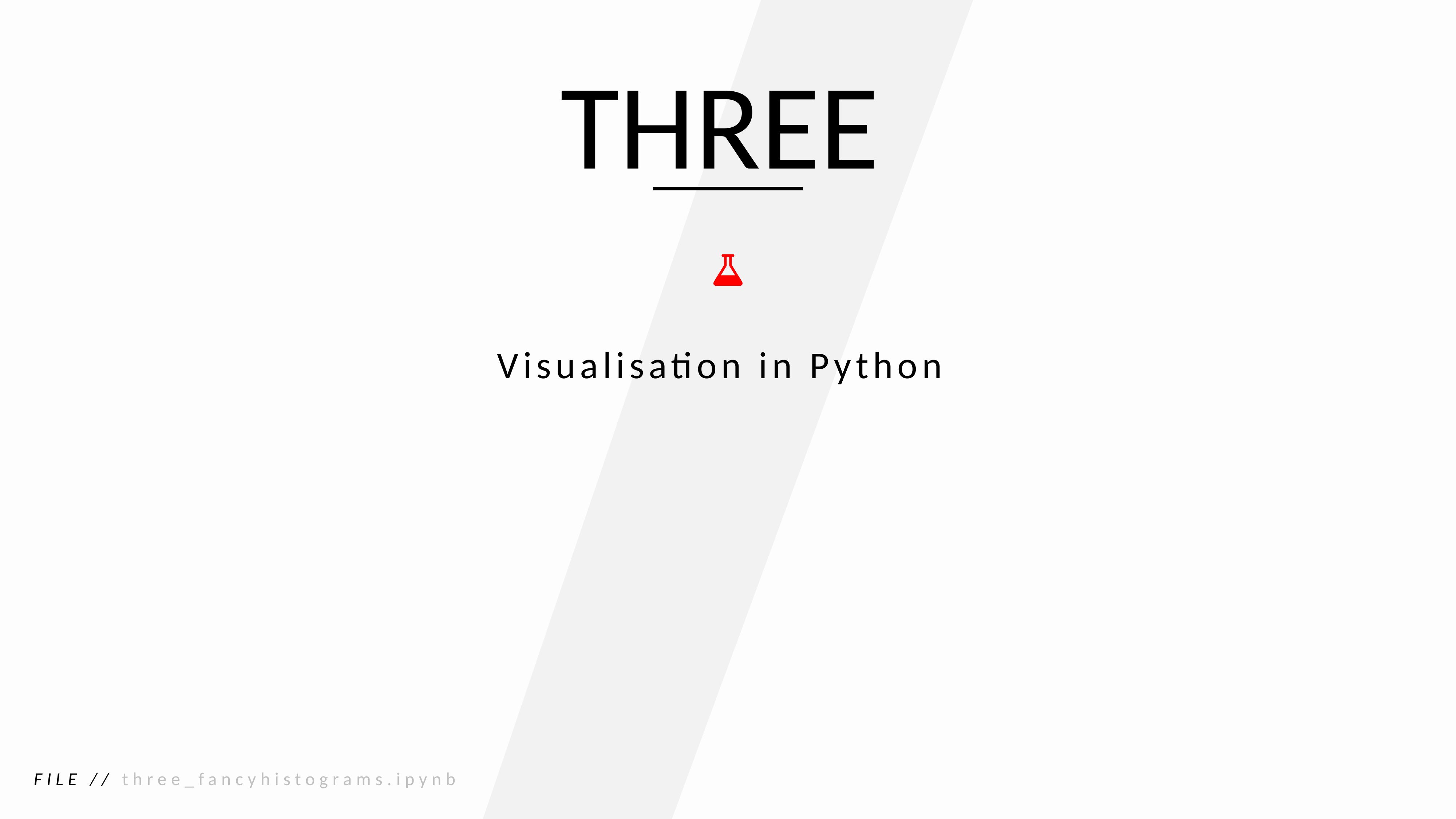

THREE

Visualisation in Python

FILE // three_fancyhistograms.ipynb